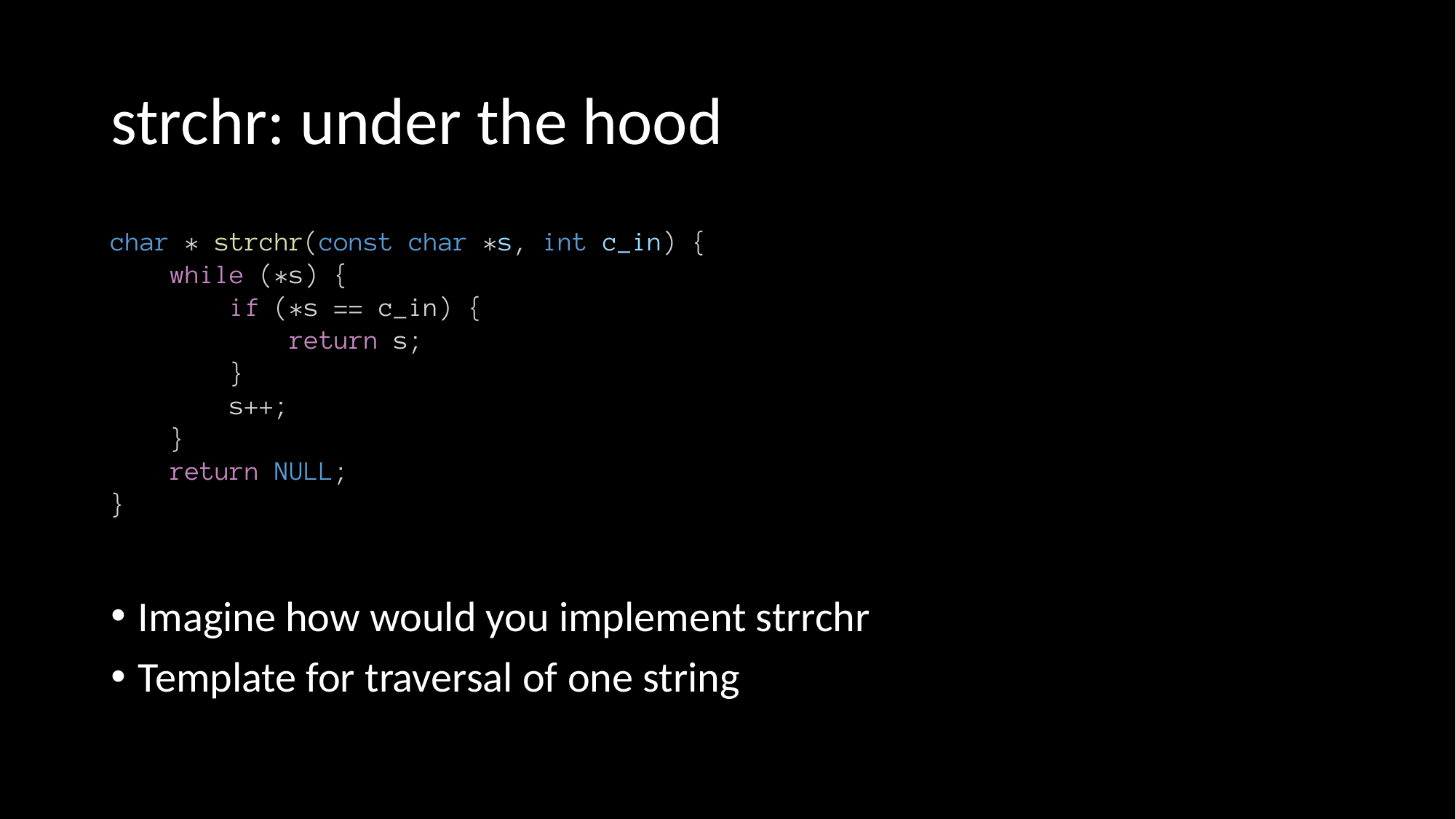

# strchr: under the hood

Imagine how would you implement strrchr
Template for traversal of one string
char * strchr(const char *s, int c_in) {
    while (*s) {
        if (*s == c_in) {
            return s;
        }
        s++;
    }
    return NULL;
}